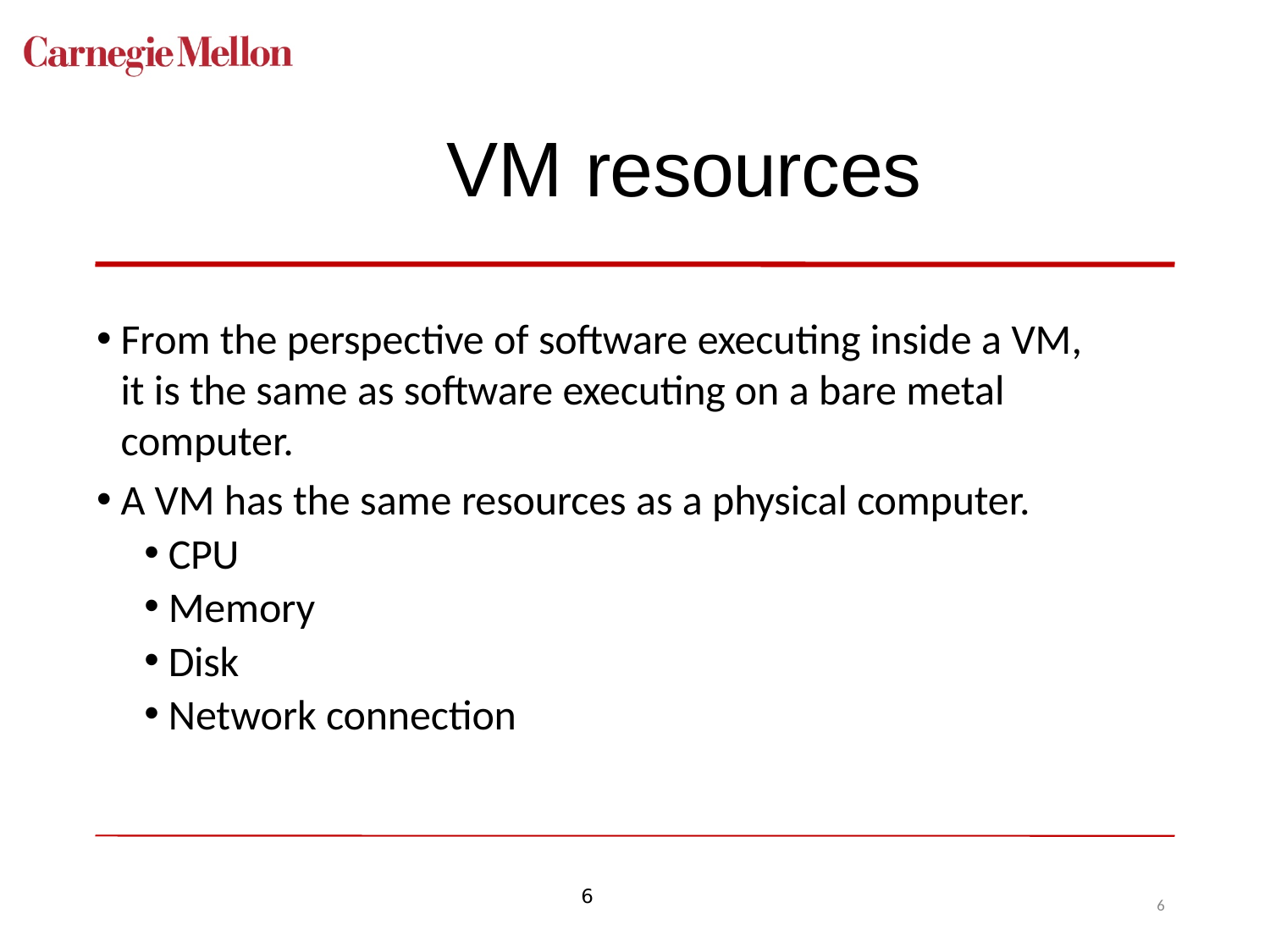

# VM resources
From the perspective of software executing inside a VM, it is the same as software executing on a bare metal computer.
A VM has the same resources as a physical computer.
CPU
Memory
Disk
Network connection
6